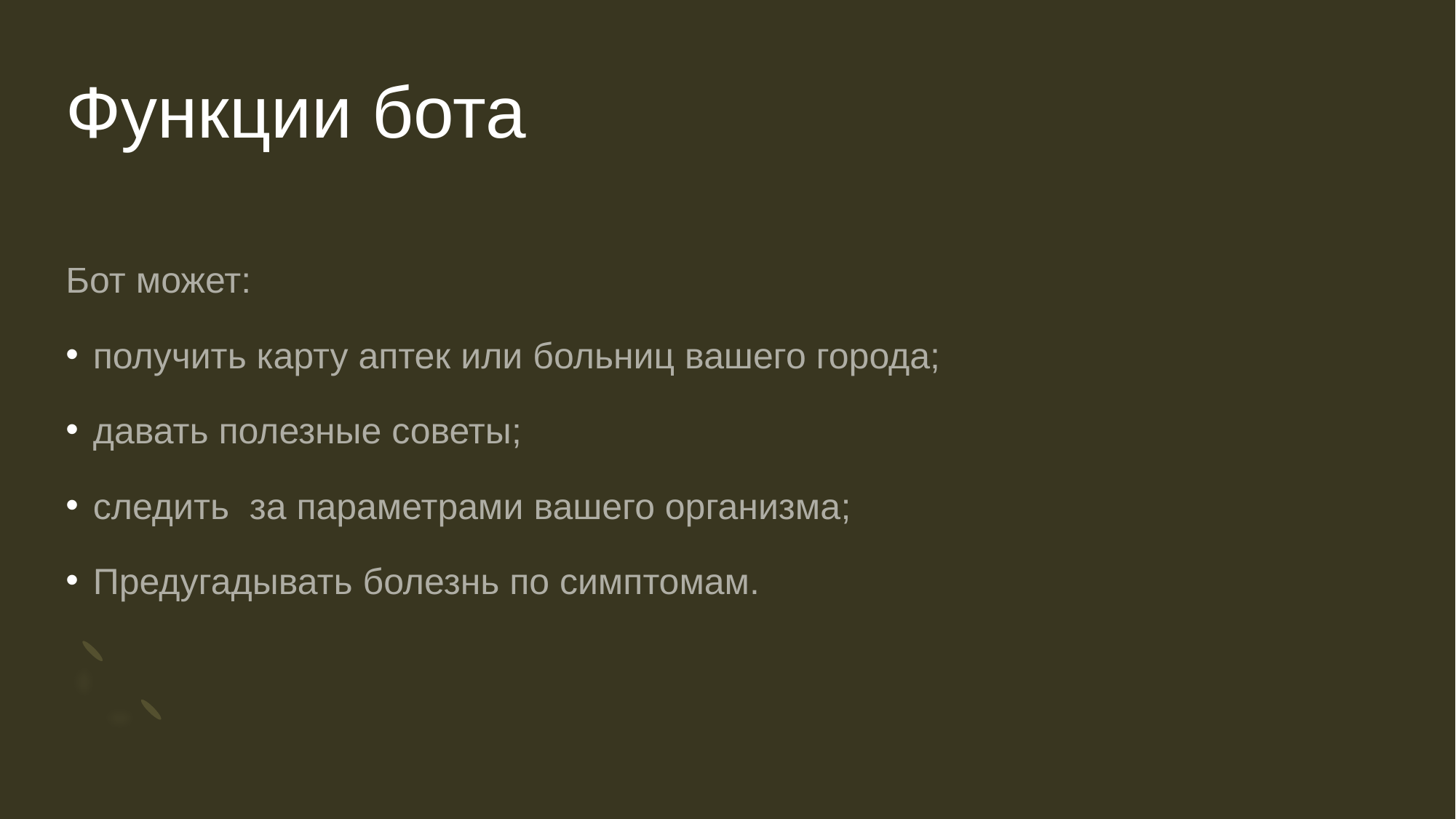

# Функции бота
Бот может:
получить карту аптек или больниц вашего города;
давать полезные советы;
следить  за параметрами вашего организма;
Предугадывать болезнь по симптомам.